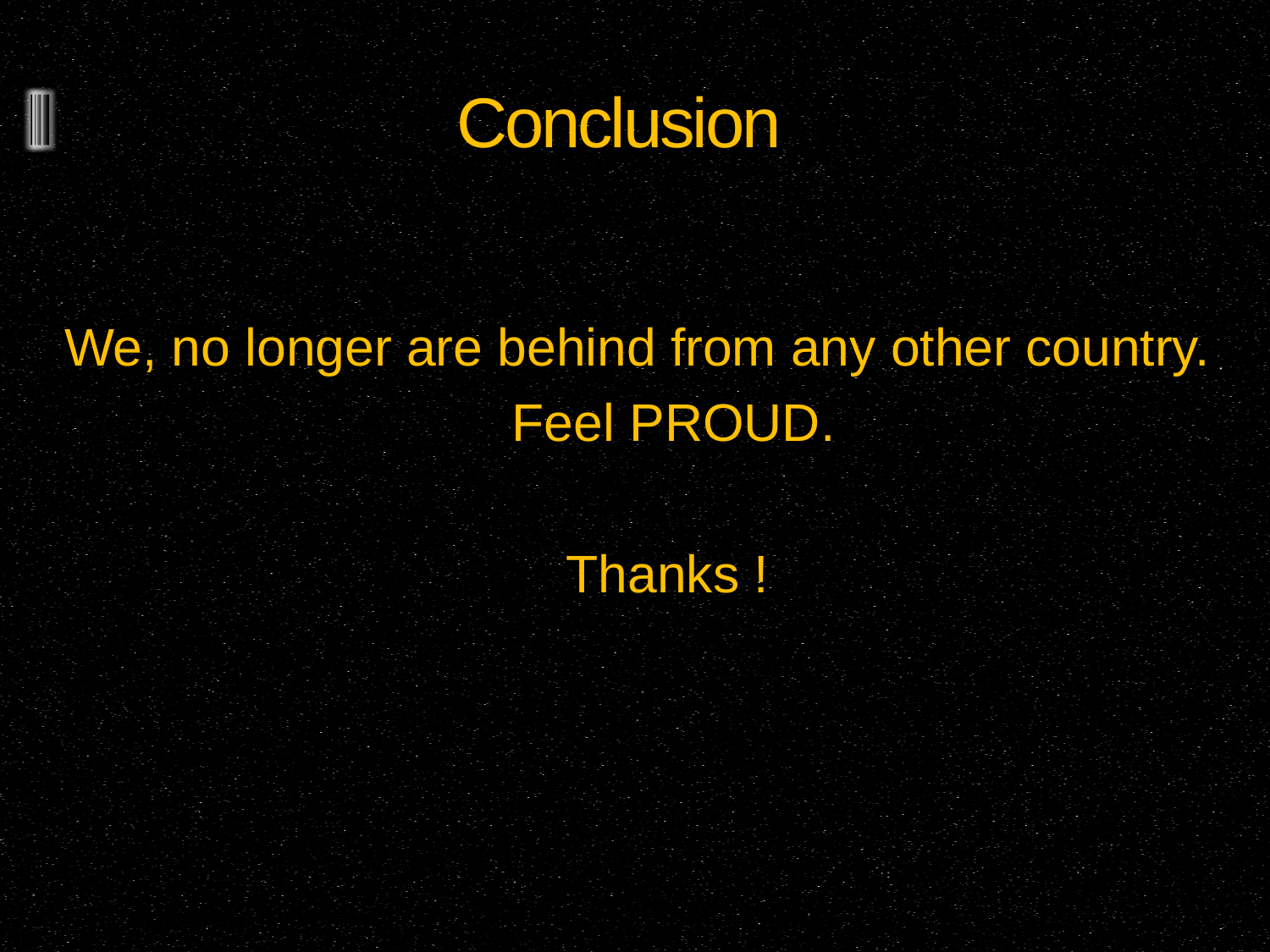

# Conclusion
We, no longer are behind from any other country.
			          Feel PROUD.

				     Thanks !